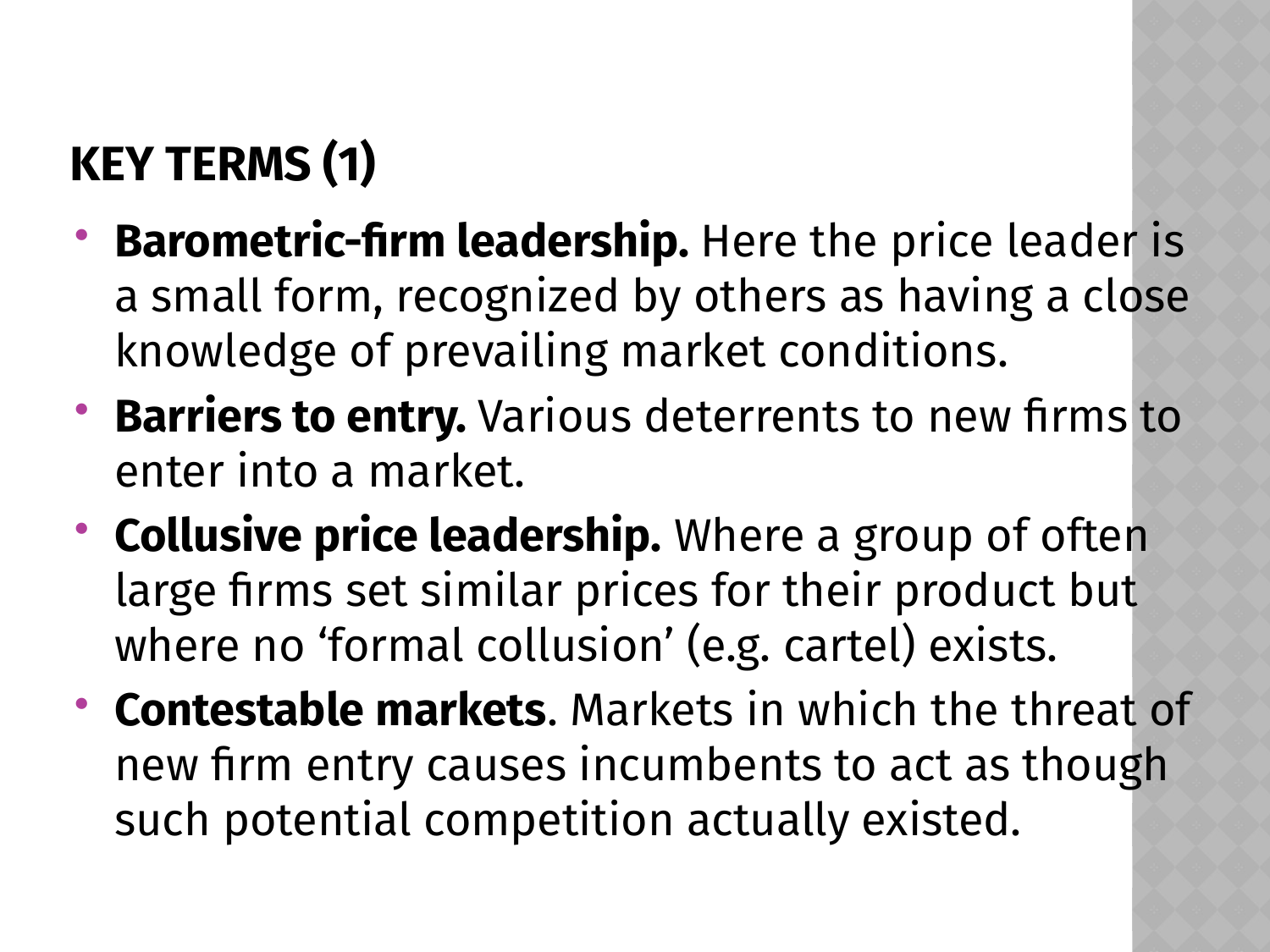

# Key terms (1)
Barometric-firm leadership. Here the price leader is a small form, recognized by others as having a close knowledge of prevailing market conditions.
Barriers to entry. Various deterrents to new firms to enter into a market.
Collusive price leadership. Where a group of often large firms set similar prices for their product but where no ‘formal collusion’ (e.g. cartel) exists.
Contestable markets. Markets in which the threat of new firm entry causes incumbents to act as though such potential competition actually existed.